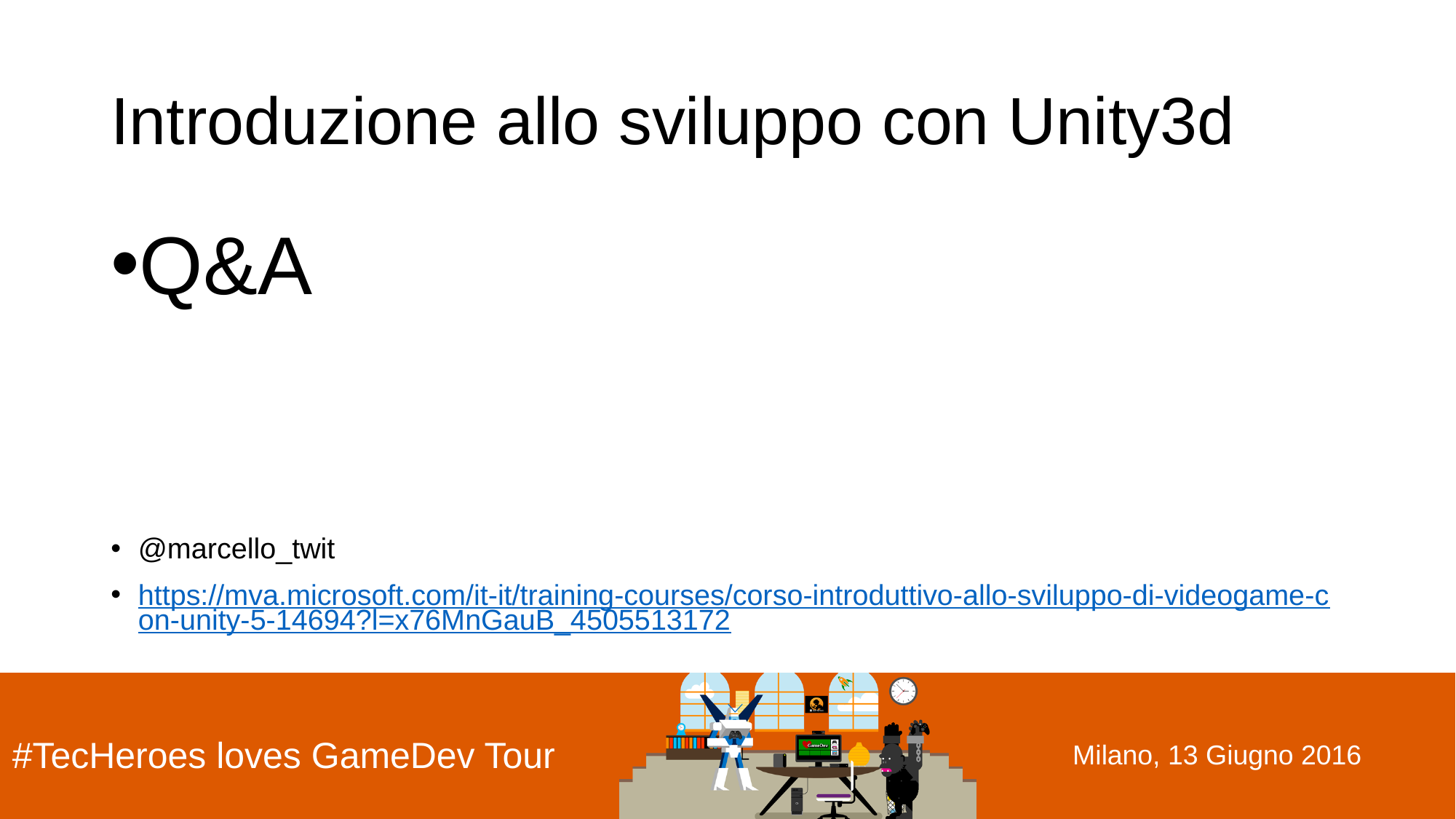

# Introduzione allo sviluppo con Unity3d
Q&A

@marcello_twit
https://mva.microsoft.com/it-it/training-courses/corso-introduttivo-allo-sviluppo-di-videogame-con-unity-5-14694?l=x76MnGauB_4505513172